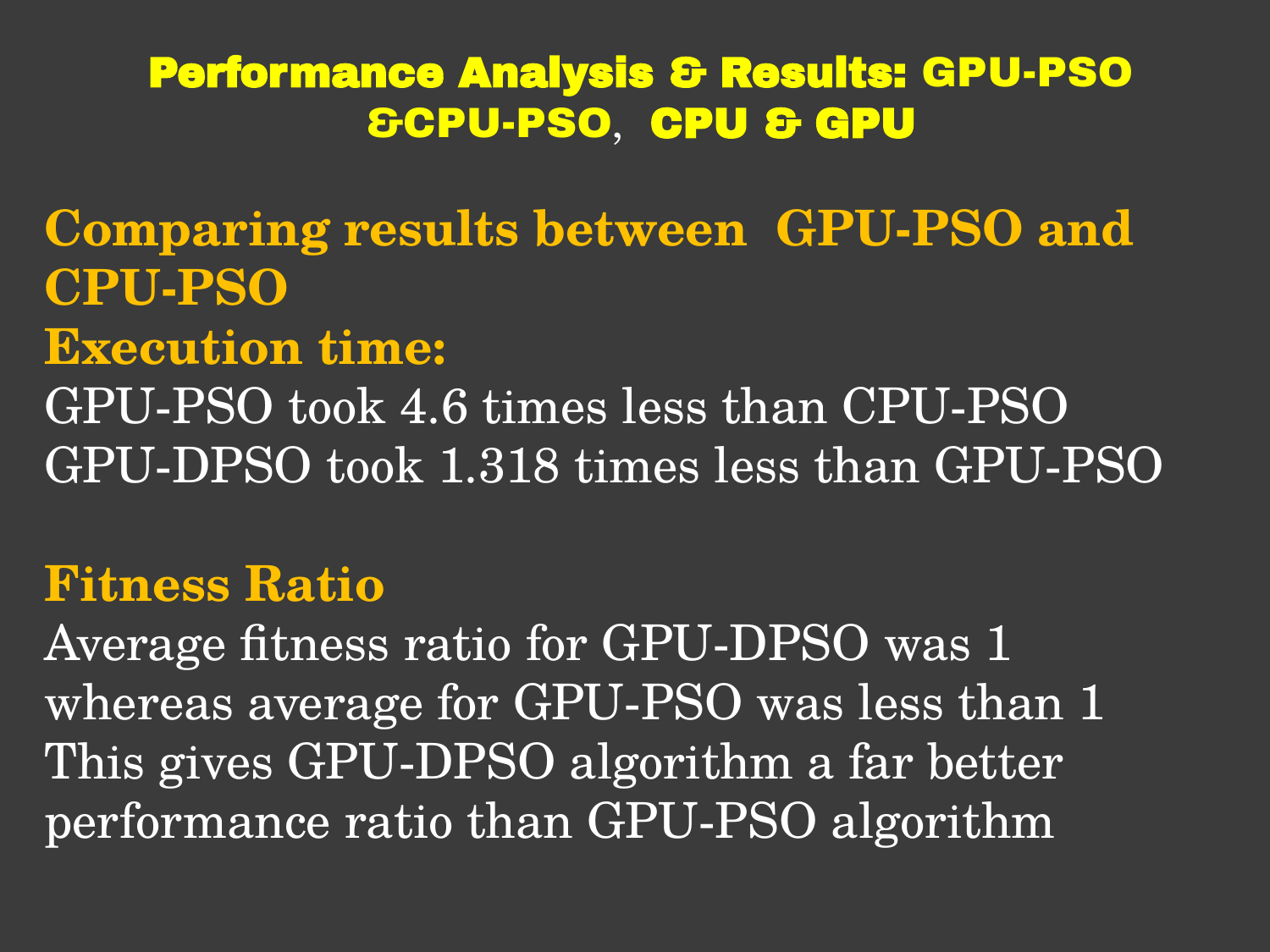

Performance Analysis & Results: GPU-PSO &CPU-PSO,  CPU & GPU
Comparing results between  GPU-PSO and CPU-PSO
Execution time:
GPU-PSO took 4.6 times less than CPU-PSO
GPU-DPSO took 1.318 times less than GPU-PSO

Fitness Ratio
Average fitness ratio for GPU-DPSO was 1
whereas average for GPU-PSO was less than 1
This gives GPU-DPSO algorithm a far better performance ratio than GPU-PSO algorithm